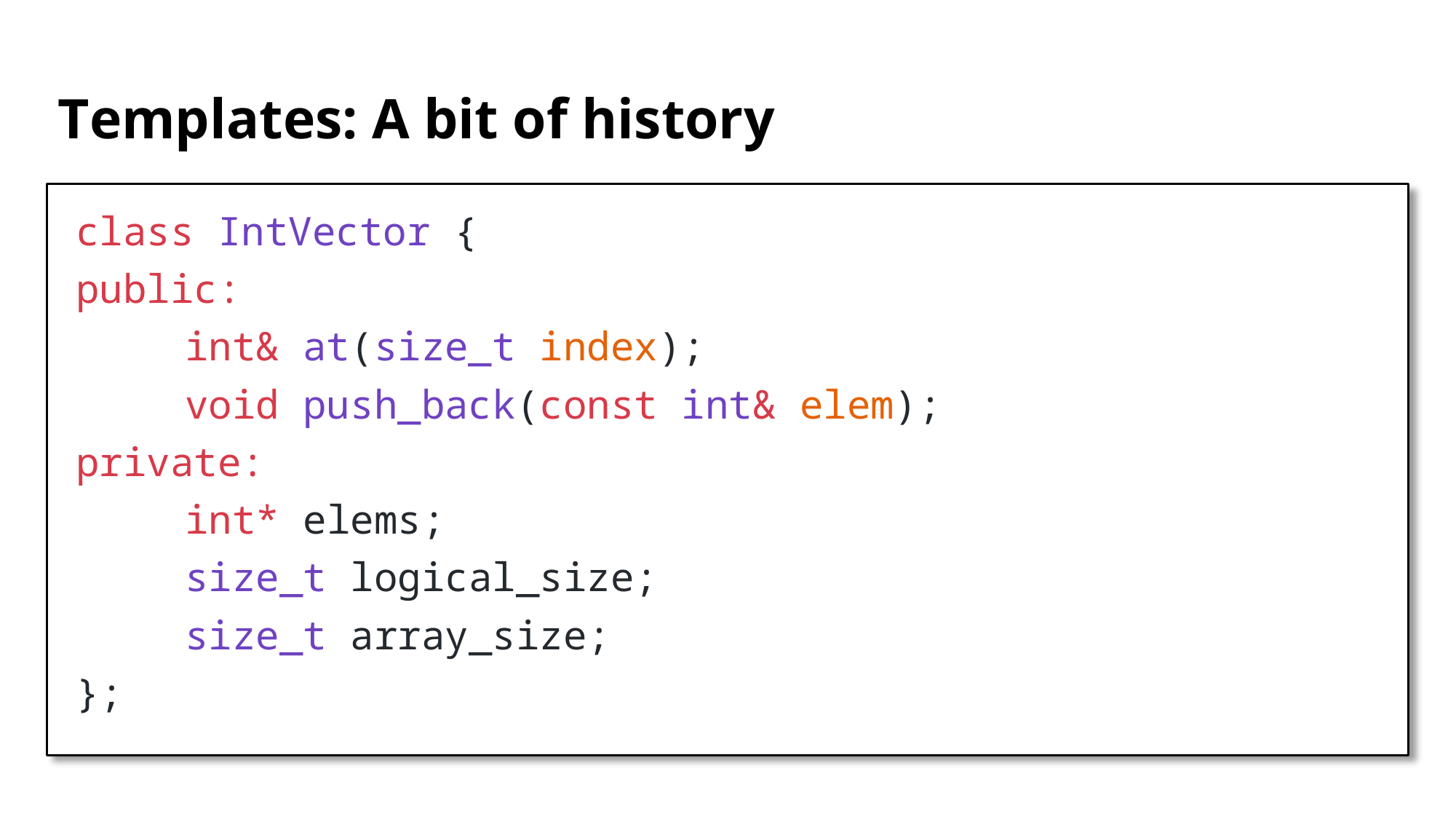

# Templates: A bit of history
class IntVector {
public:
	int& at(size_t index);
	void push_back(const int& elem);
private:
	int* elems;
	size_t logical_size;
	size_t array_size;
};